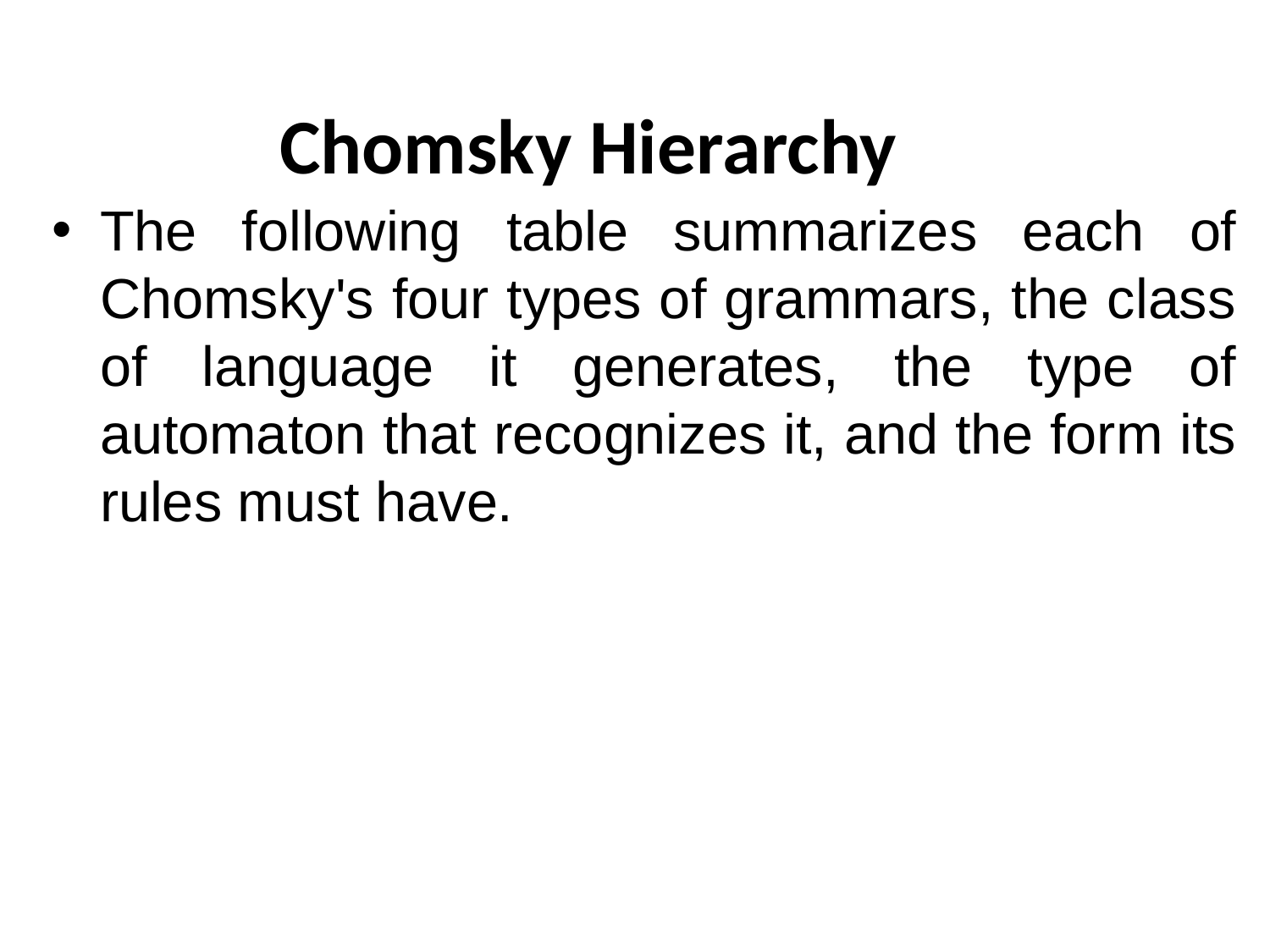

Chomsky Hierarchy
The following table summarizes each of Chomsky's four types of grammars, the class of language it generates, the type of automaton that recognizes it, and the form its rules must have.